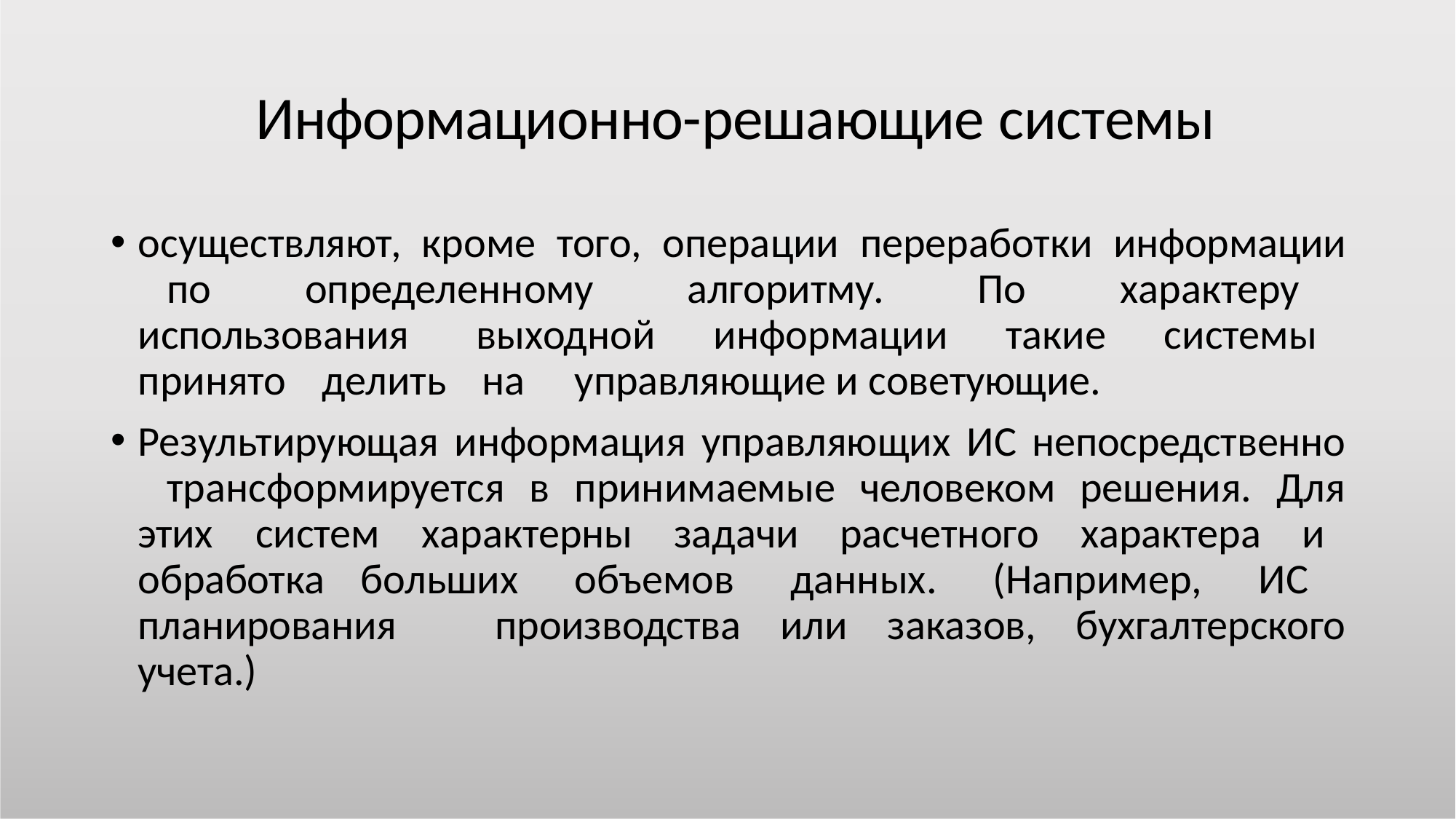

# Информационно-решающие системы
осуществляют, кроме того, операции переработки информации 	по  определенному  алгоритму.  По  характеру  использования 	выходной  информации  такие  системы  принято  делить  на 	управляющие и советующие.
Результирующая информация управляющих ИС непосредственно 	трансформируется в принимаемые человеком решения. Для этих 	систем  характерны  задачи  расчетного  характера  и  обработка 	больших   объемов   данных.   (Например,   ИС   планирования 	производства или заказов, бухгалтерского учета.)